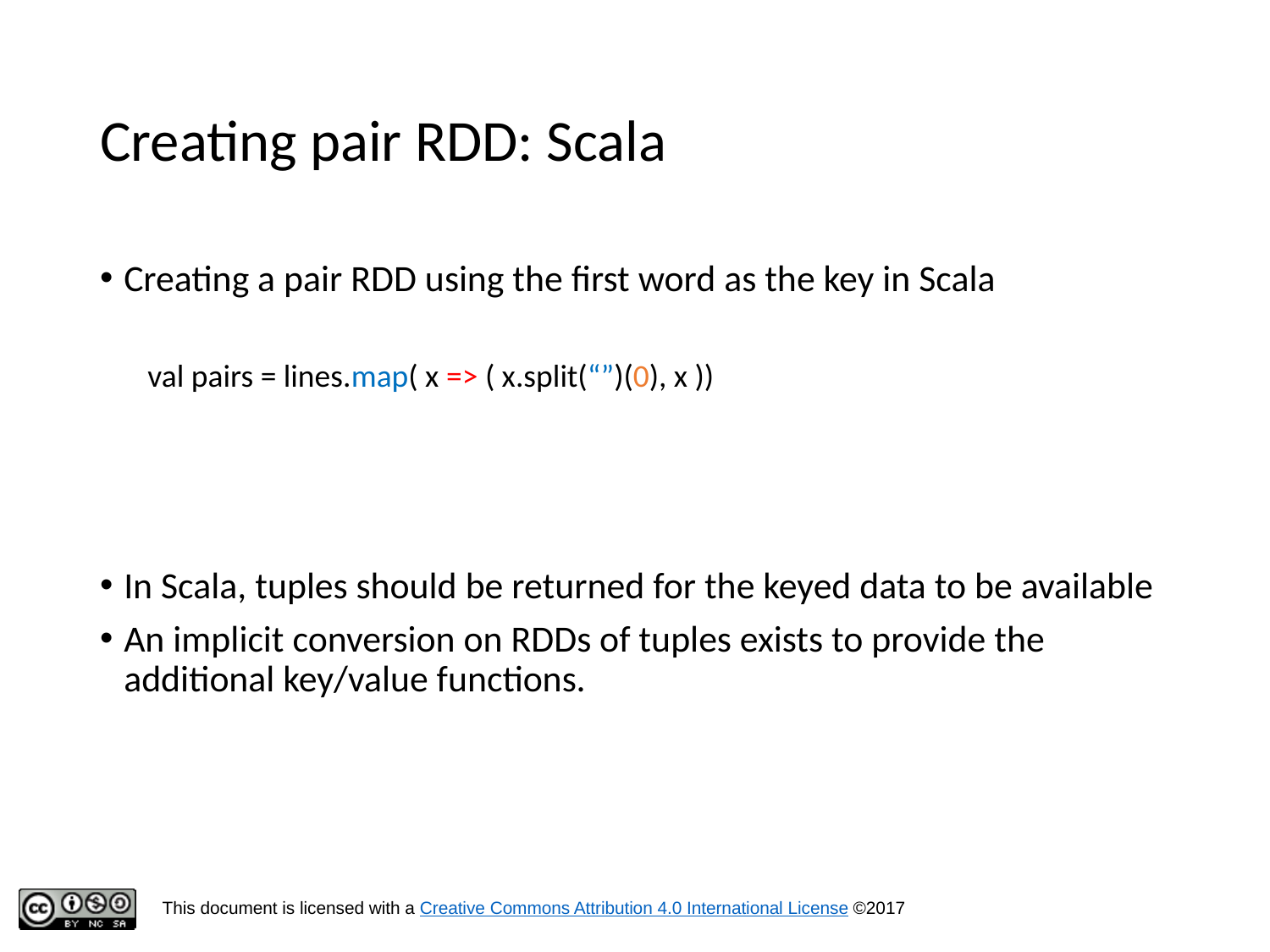

# Creating pair RDD: Scala
Creating a pair RDD using the first word as the key in Scala

val pairs = lines.map( x => ( x.split(“”)(0), x ))

In Scala, tuples should be returned for the keyed data to be available
An implicit conversion on RDDs of tuples exists to provide the additional key/value functions.